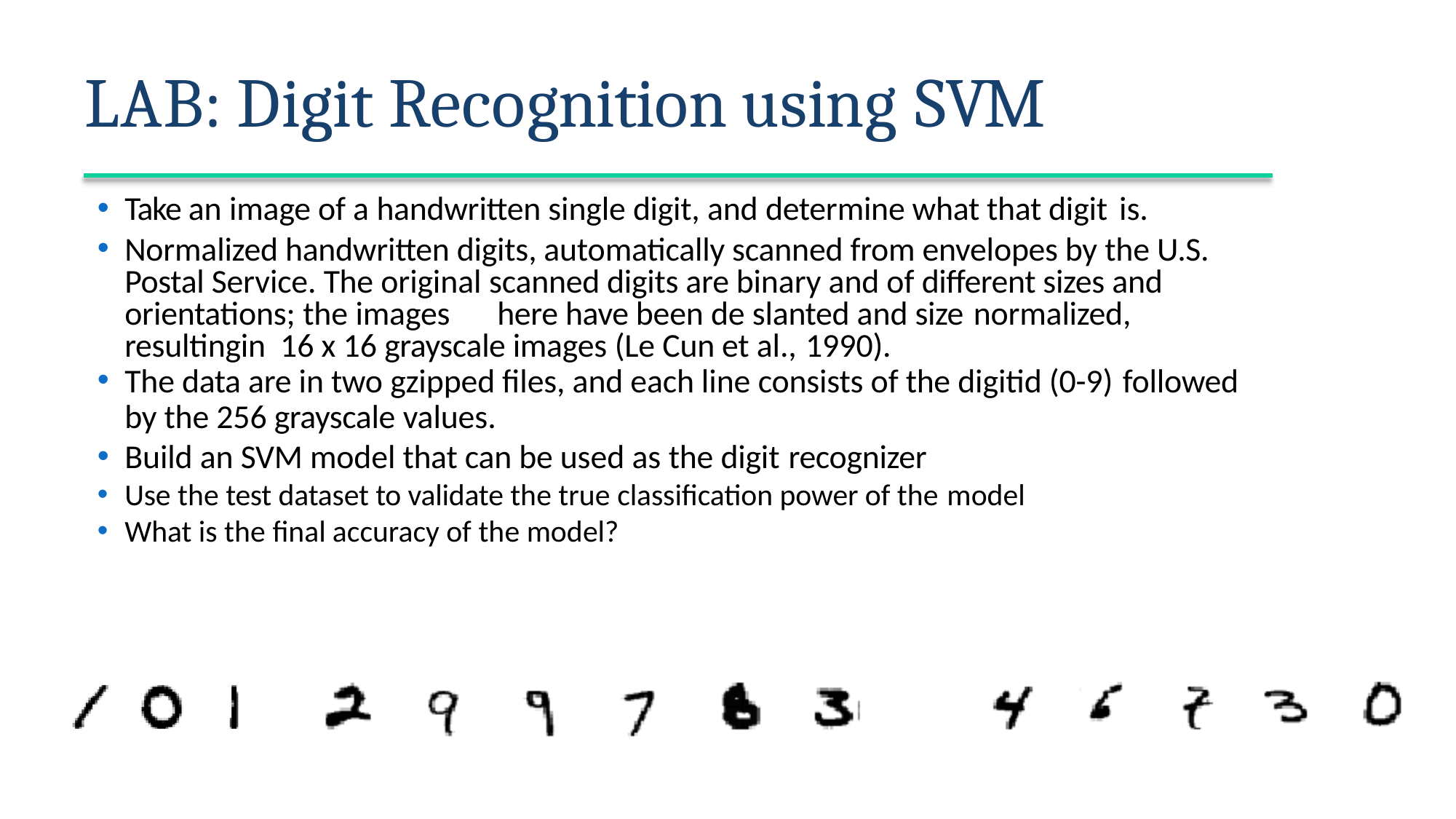

# LAB: Digit Recognition using SVM
Take an image of a handwritten single digit, and determine what that digit is.
Normalized handwritten digits, automatically scanned from envelopes by the U.S.  Postal Service. The original scanned digits are binary and of different sizes and  orientations; the images	here have been de slanted and size normalized, resultingin  16 x 16 grayscale images (Le Cun et al., 1990).
The data are in two gzipped files, and each line consists of the digitid (0-9) followed
by the 256 grayscale values.
Build an SVM model that can be used as the digit recognizer
Use the test dataset to validate the true classification power of the model
What is the final accuracy of the model?